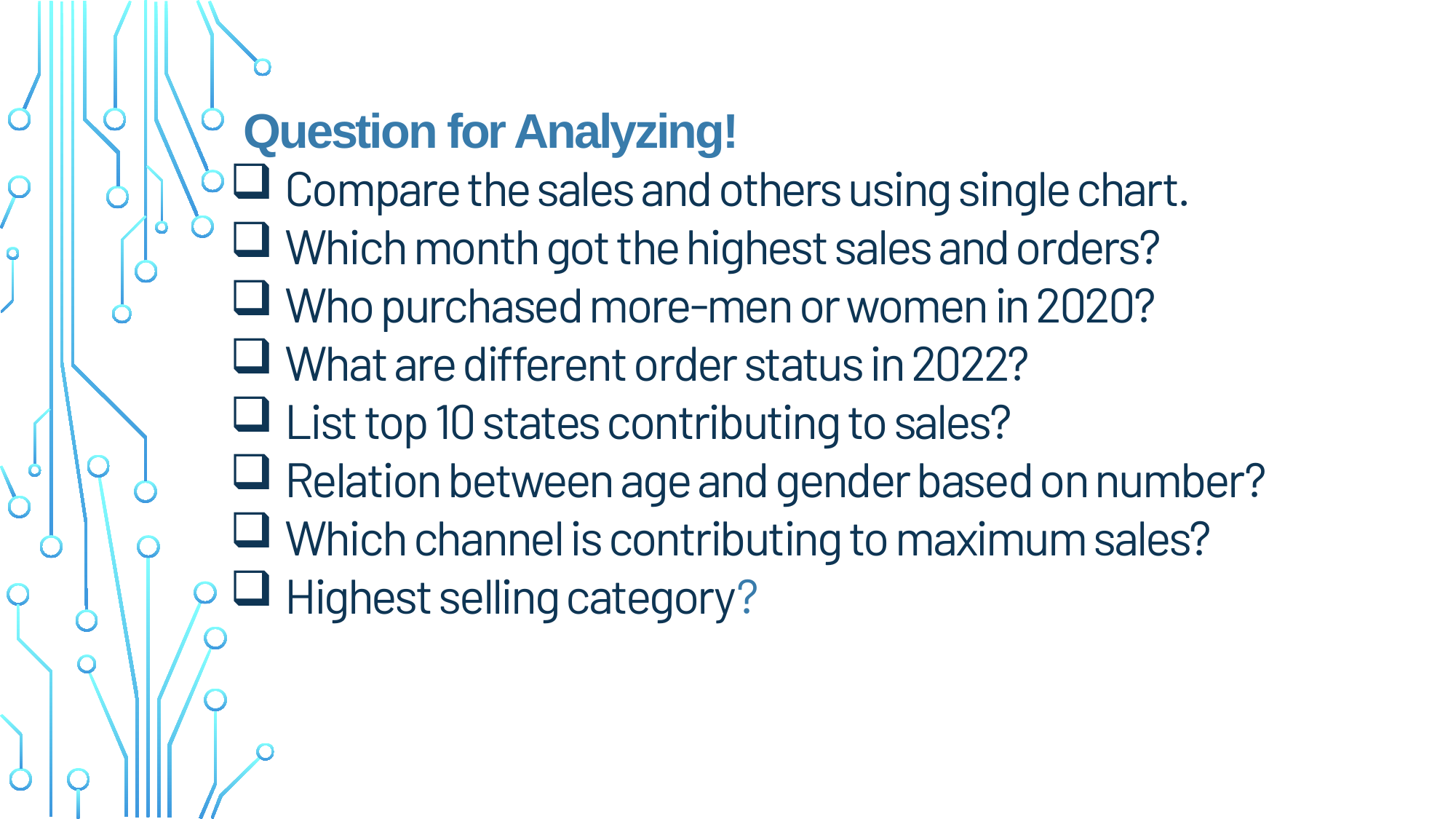

Question for Analyzing!
Compare the sales and others using single chart.
Which month got the highest sales and orders?
Who purchased more-men or women in 2020?
What are different order status in 2022?
List top 10 states contributing to sales?
Relation between age and gender based on number?
Which channel is contributing to maximum sales?
Highest selling category?